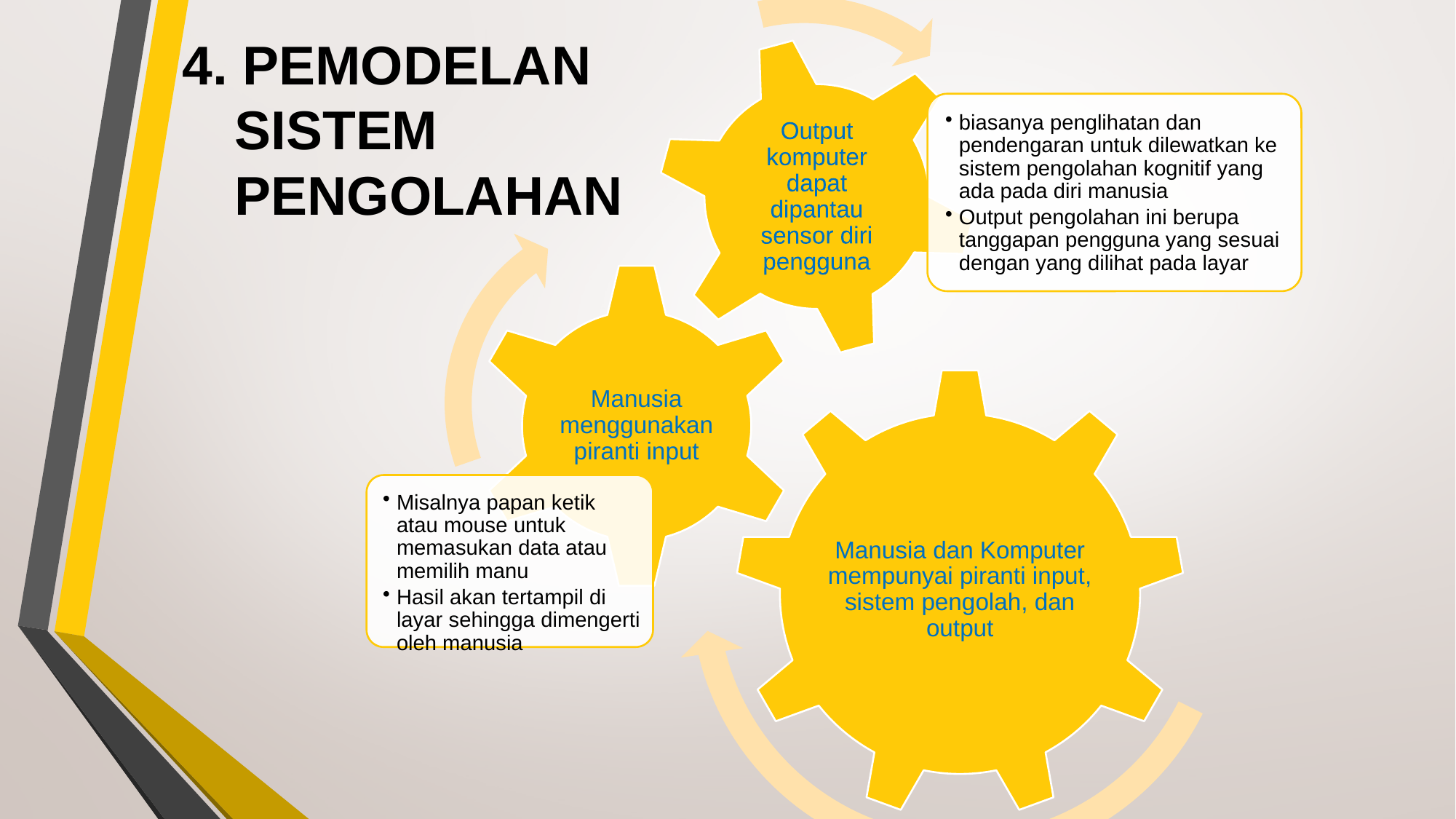

Manusia dan Komputer mempunyai piranti input, sistem pengolah, dan output
Manusia menggunakan piranti input
Misalnya papan ketik atau mouse untuk memasukan data atau memilih manu
Hasil akan tertampil di layar sehingga dimengerti oleh manusia
Output komputer dapat dipantau sensor diri pengguna
biasanya penglihatan dan pendengaran untuk dilewatkan ke sistem pengolahan kognitif yang ada pada diri manusia
Output pengolahan ini berupa tanggapan pengguna yang sesuai dengan yang dilihat pada layar
# 4. PEMODELAN SISTEM PENGOLAHAN